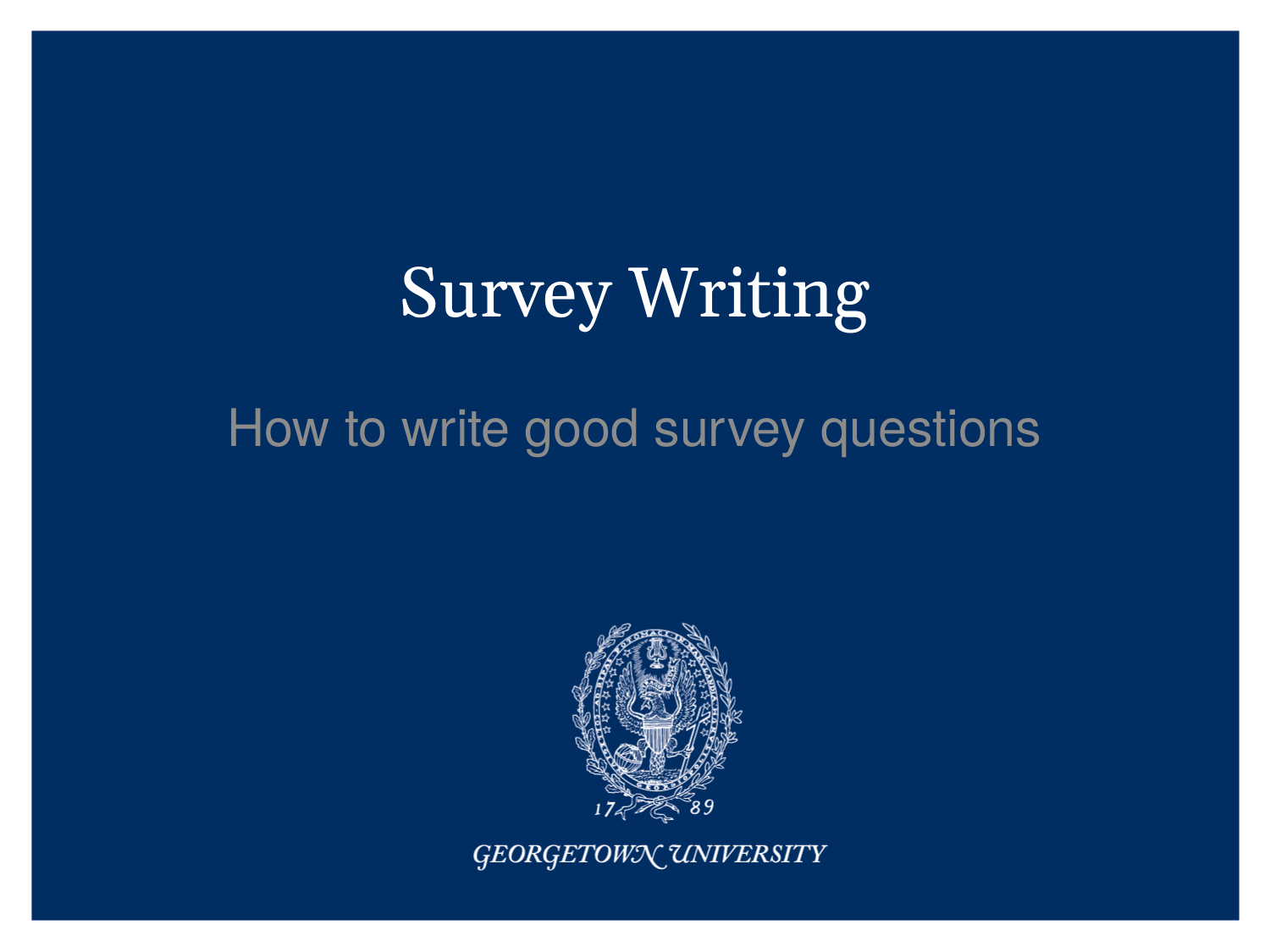

# Survey Writing
How to write good survey questions